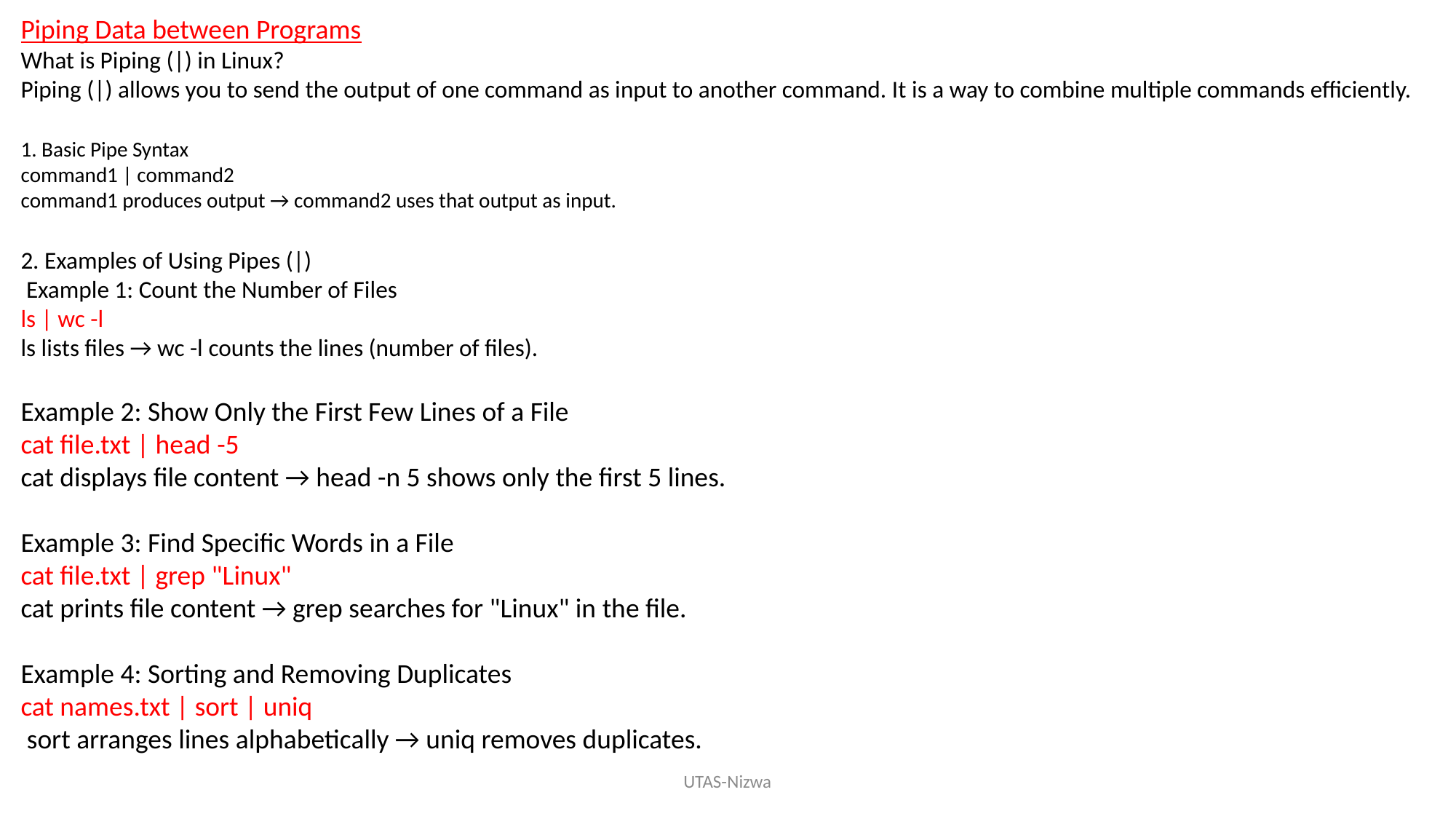

Piping Data between Programs
What is Piping (|) in Linux?
Piping (|) allows you to send the output of one command as input to another command. It is a way to combine multiple commands efficiently.

1. Basic Pipe Syntax
command1 | command2
command1 produces output → command2 uses that output as input.

2. Examples of Using Pipes (|)
 Example 1: Count the Number of Files
ls | wc -l
ls lists files → wc -l counts the lines (number of files).

Example 2: Show Only the First Few Lines of a File
cat file.txt | head -5
cat displays file content → head -n 5 shows only the first 5 lines.

Example 3: Find Specific Words in a File
cat file.txt | grep "Linux"
cat prints file content → grep searches for "Linux" in the file.

Example 4: Sorting and Removing Duplicates
cat names.txt | sort | uniq
 sort arranges lines alphabetically → uniq removes duplicates.

UTAS-Nizwa